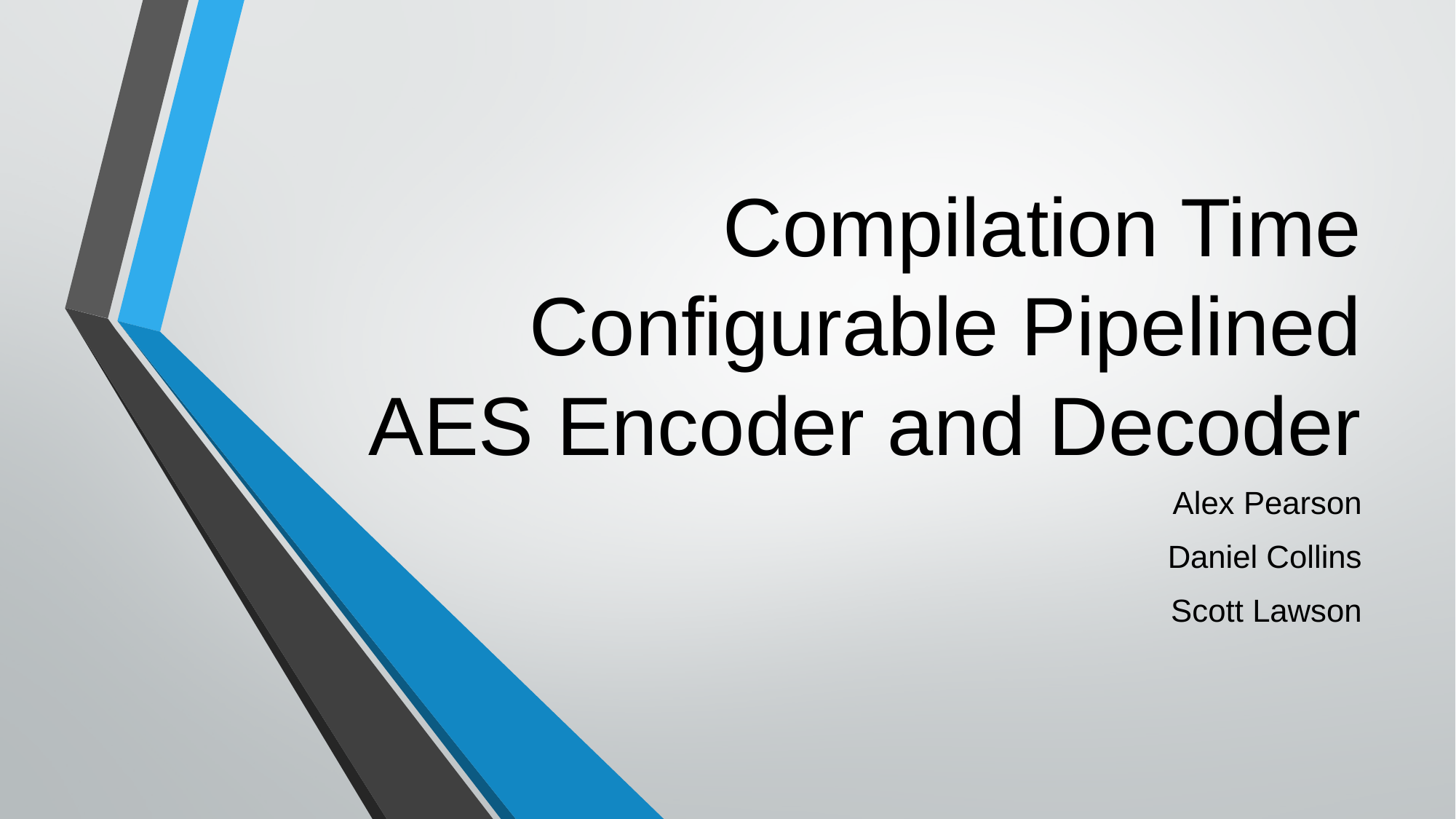

# Compilation Time Configurable Pipelined AES Encoder and Decoder
Alex Pearson
Daniel Collins
Scott Lawson